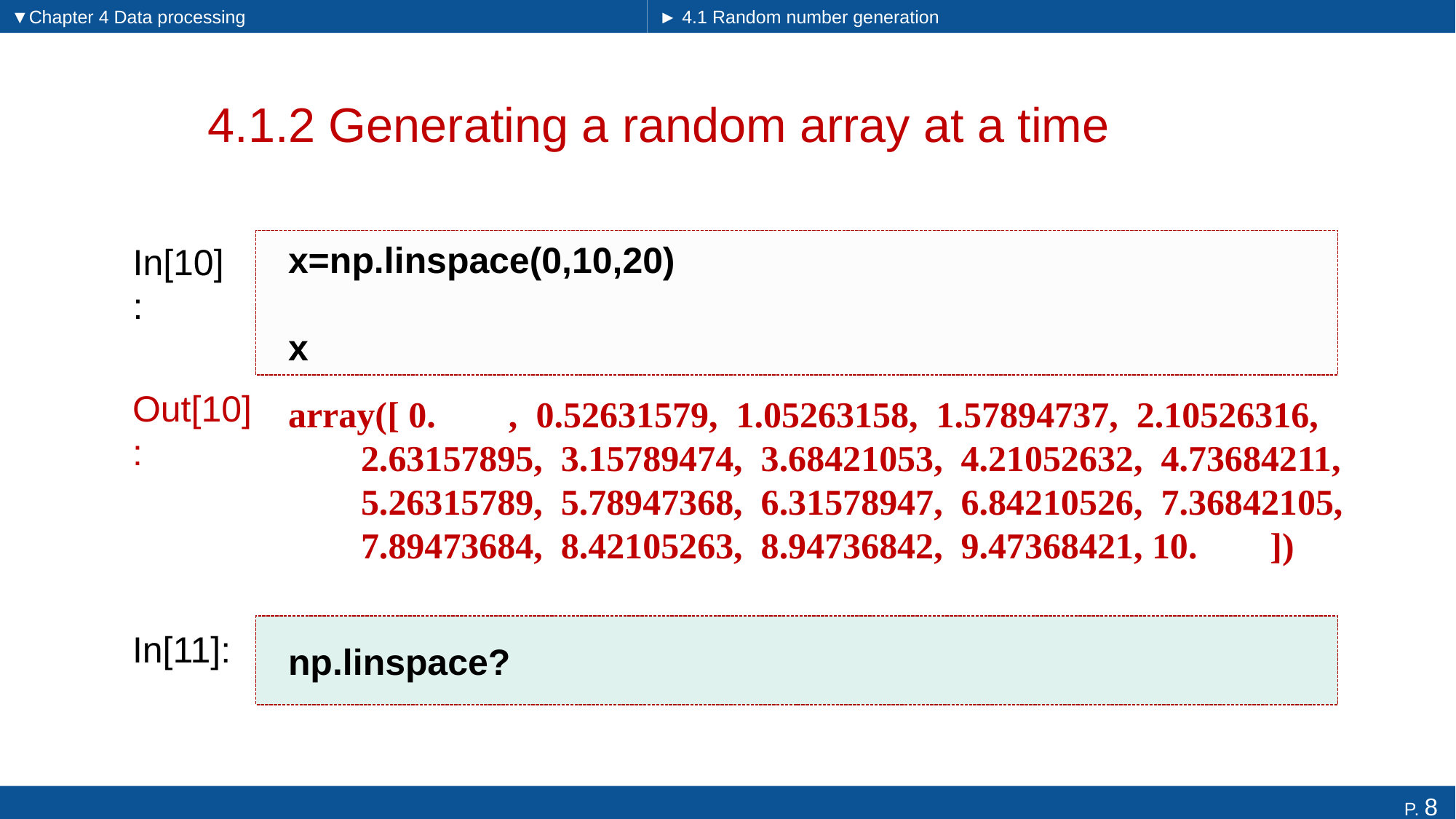

▼Chapter 4 Data processing
► 4.1 Random number generation
# 4.1.2 Generating a random array at a time
x=np.linspace(0,10,20)

x
In[10]:

array([ 0.        ,  0.52631579,  1.05263158,  1.57894737,  2.10526316,
        2.63157895,  3.15789474,  3.68421053,  4.21052632,  4.73684211,
        5.26315789,  5.78947368,  6.31578947,  6.84210526,  7.36842105,
        7.89473684,  8.42105263,  8.94736842,  9.47368421, 10.        ])
Out[10]:
np.linspace?
In[11]: